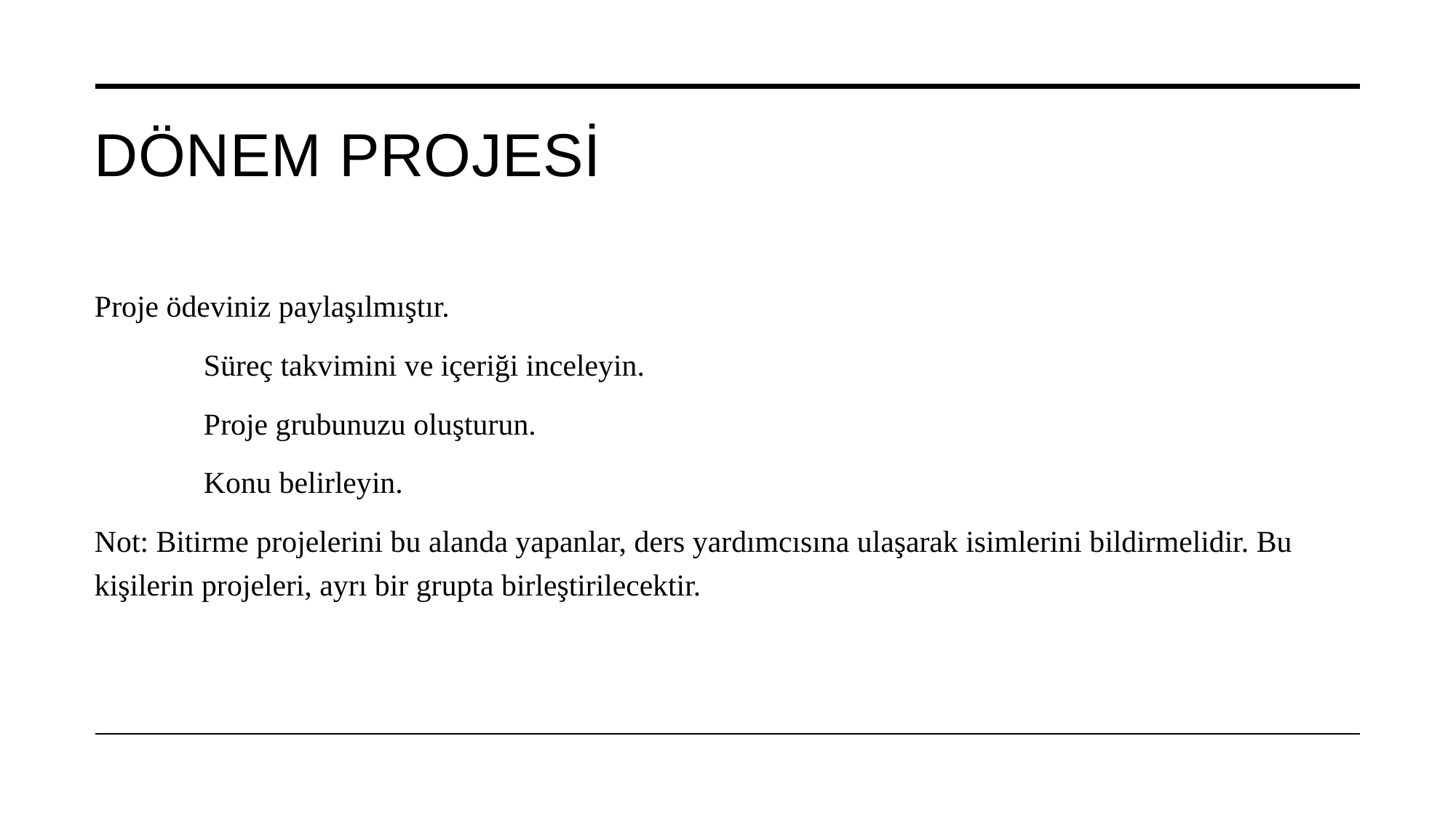

# Dönem Projesi
Proje ödeviniz paylaşılmıştır.
	Süreç takvimini ve içeriği inceleyin.
	Proje grubunuzu oluşturun.
	Konu belirleyin.
Not: Bitirme projelerini bu alanda yapanlar, ders yardımcısına ulaşarak isimlerini bildirmelidir. Bu kişilerin projeleri, ayrı bir grupta birleştirilecektir.